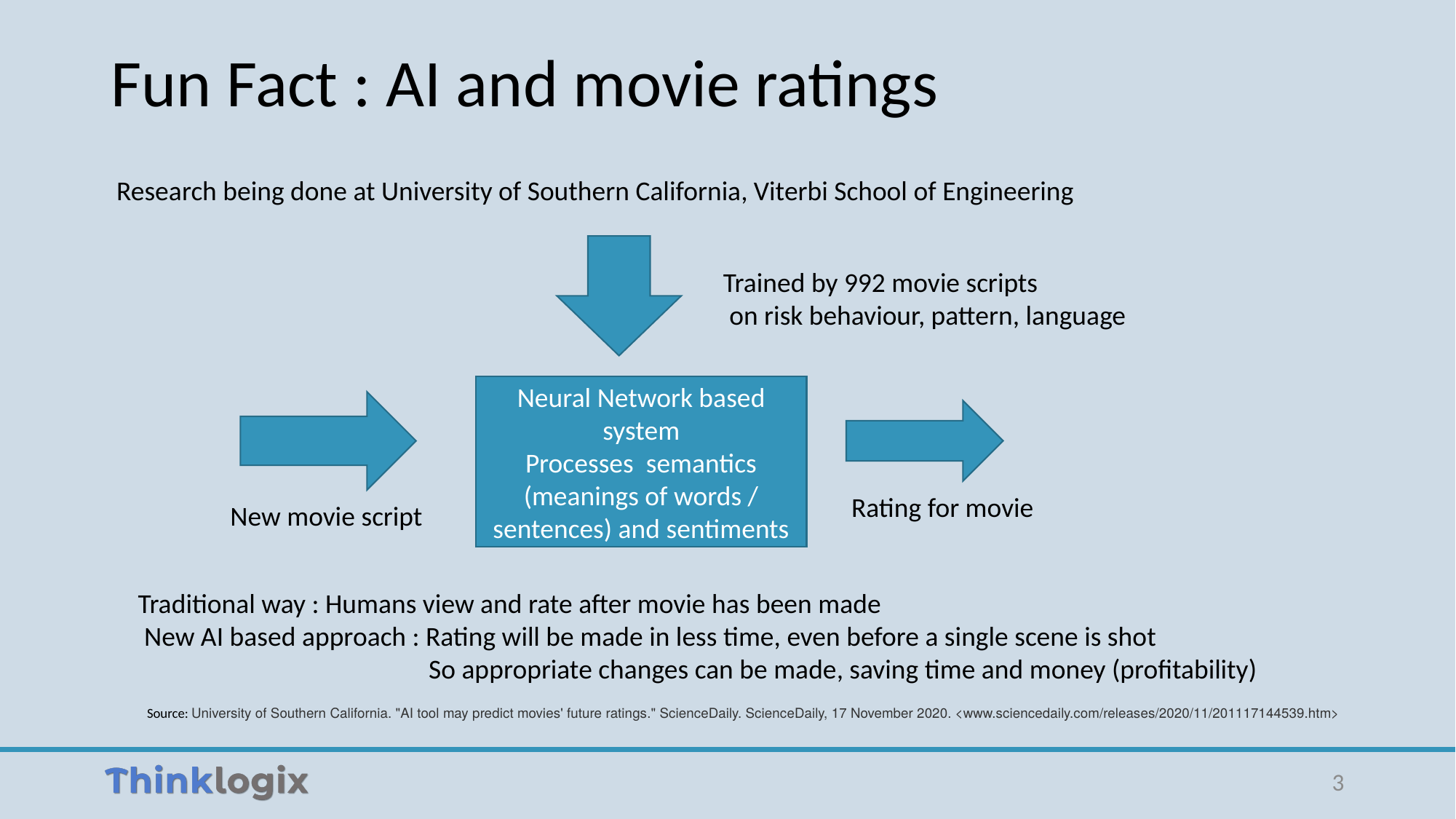

# Fun Fact : AI and movie ratings
Research being done at University of Southern California, Viterbi School of Engineering

Trained by 992 movie scripts
 on risk behaviour, pattern, language

Neural Network based system
Processes  semantics (meanings of words / sentences) and sentiments

 Rating for movie
New movie script
Traditional way : Humans view and rate after movie has been made
 New AI based approach : Rating will be made in less time, even before a single scene is shot
                                               So appropriate changes can be made, saving time and money (profitability)
Source: University of Southern California. "AI tool may predict movies' future ratings." ScienceDaily. ScienceDaily, 17 November 2020. <www.sciencedaily.com/releases/2020/11/201117144539.htm>
3